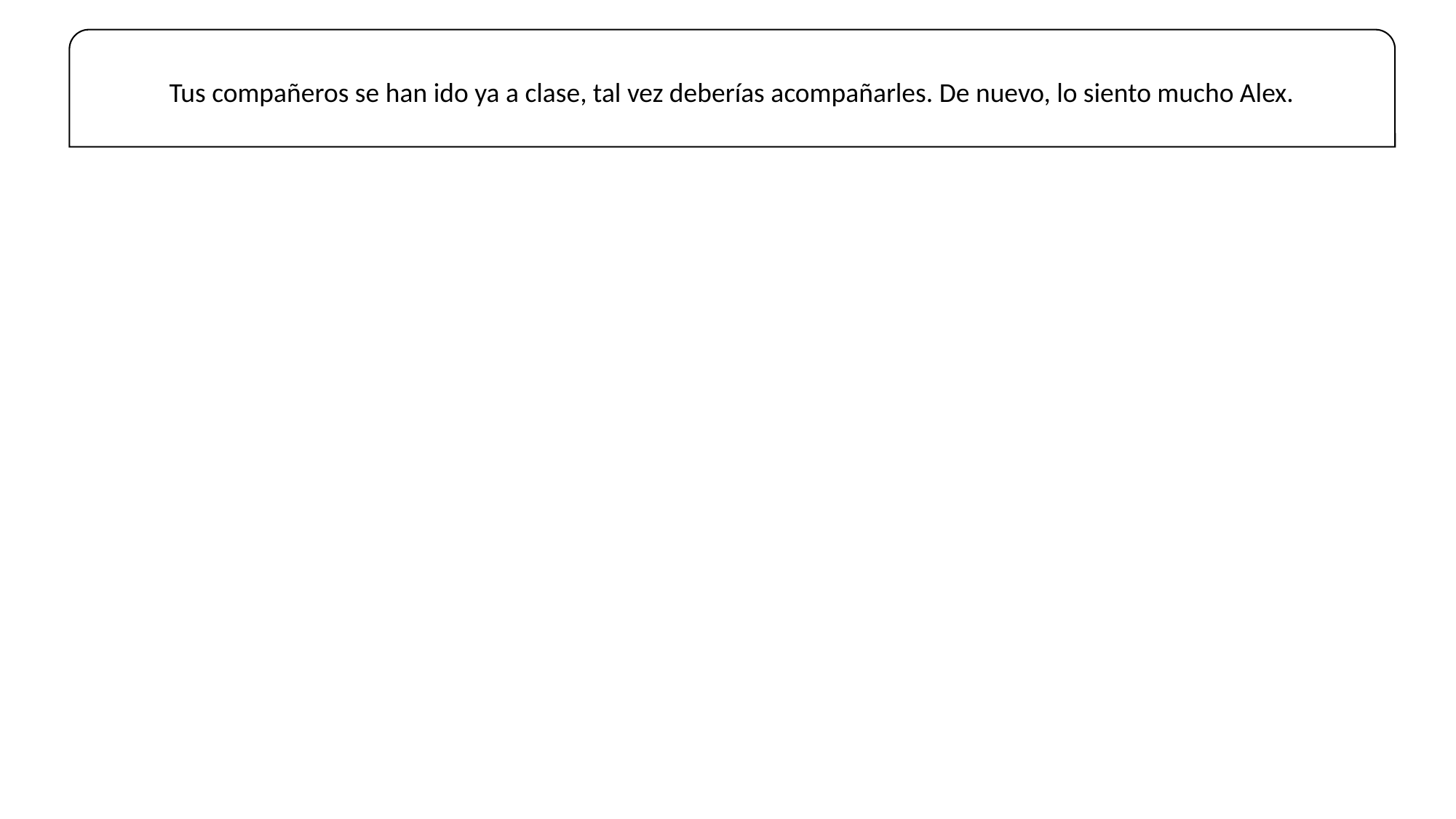

Tus compañeros se han ido ya a clase, tal vez deberías acompañarles. De nuevo, lo siento mucho Alex.